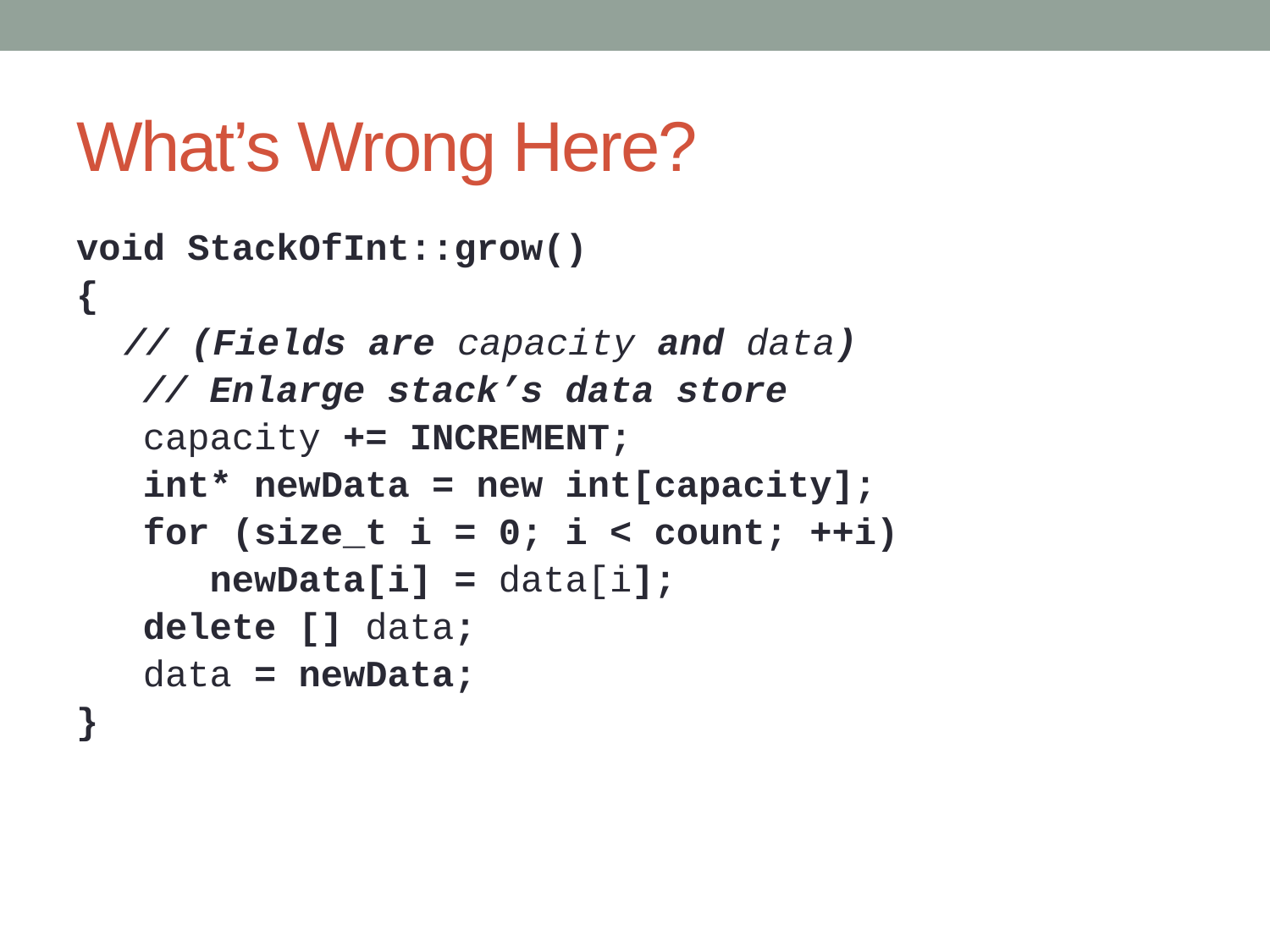

# What’s Wrong Here?
void StackOfInt::grow()
{
	 // (Fields are capacity and data)
   // Enlarge stack’s data store
   capacity += INCREMENT;
   int* newData = new int[capacity];
   for (size_t i = 0; i < count; ++i)
      newData[i] = data[i];
   delete [] data;
   data = newData;
}